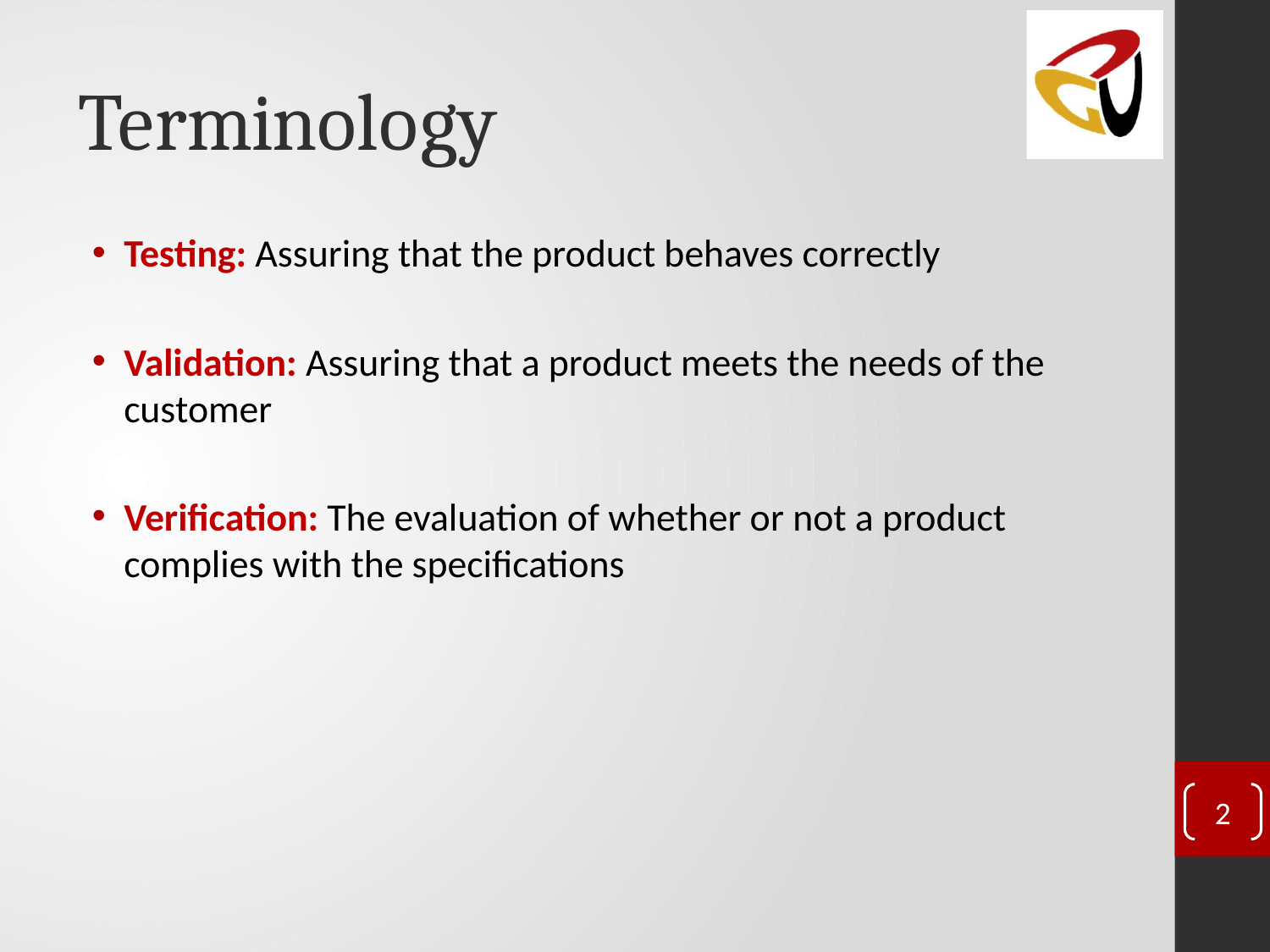

# Terminology
Testing: Assuring that the product behaves correctly

Validation: Assuring that a product meets the needs of the customer

Verification: The evaluation of whether or not a product complies with the specifications
2